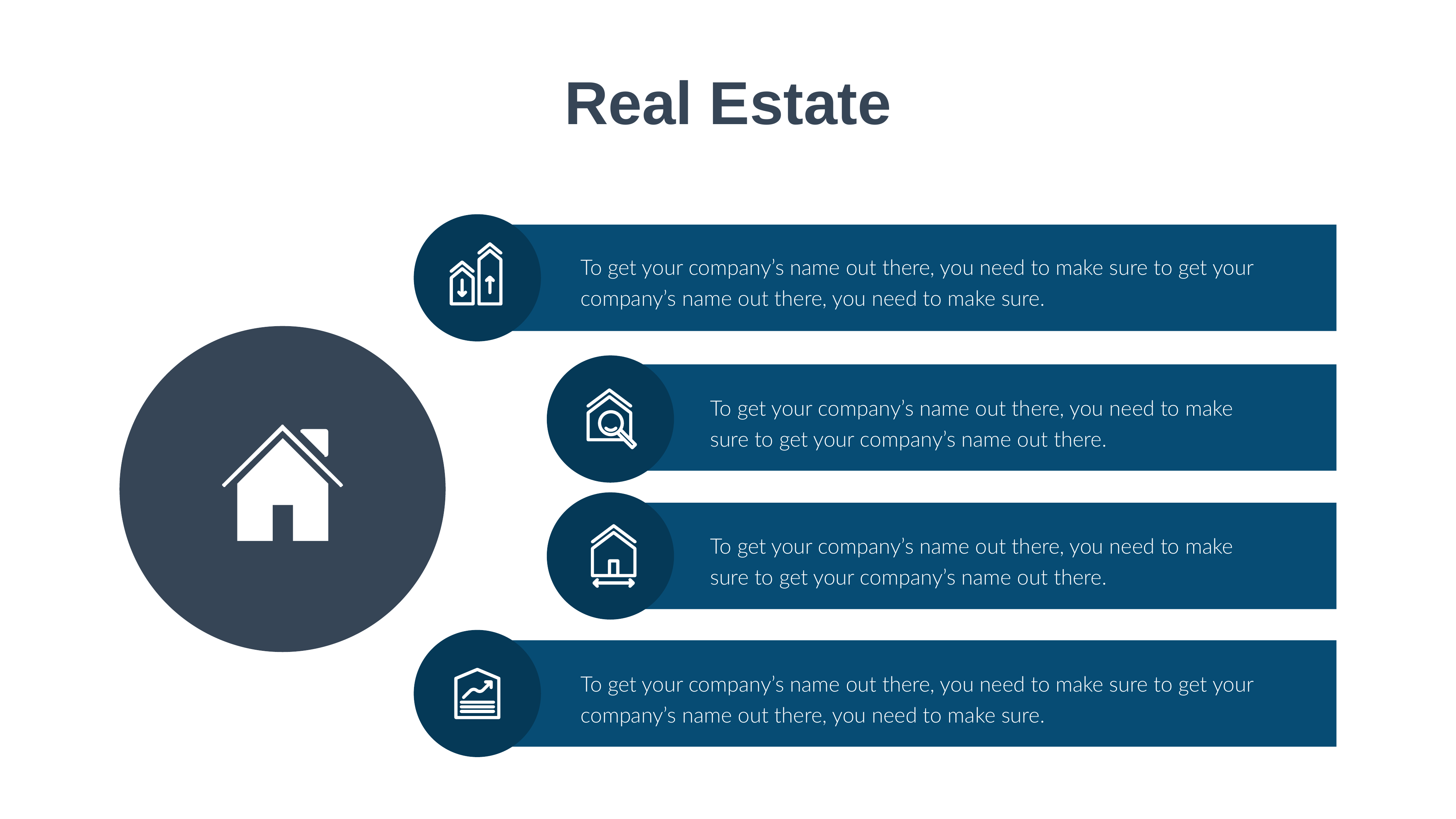

Real Estate

To get your company’s name out there, you need to make sure to get your company’s name out there, you need to make sure.

To get your company’s name out there, you need to make sure to get your company’s name out there.

To get your company’s name out there, you need to make sure to get your company’s name out there.

To get your company’s name out there, you need to make sure to get your company’s name out there, you need to make sure.